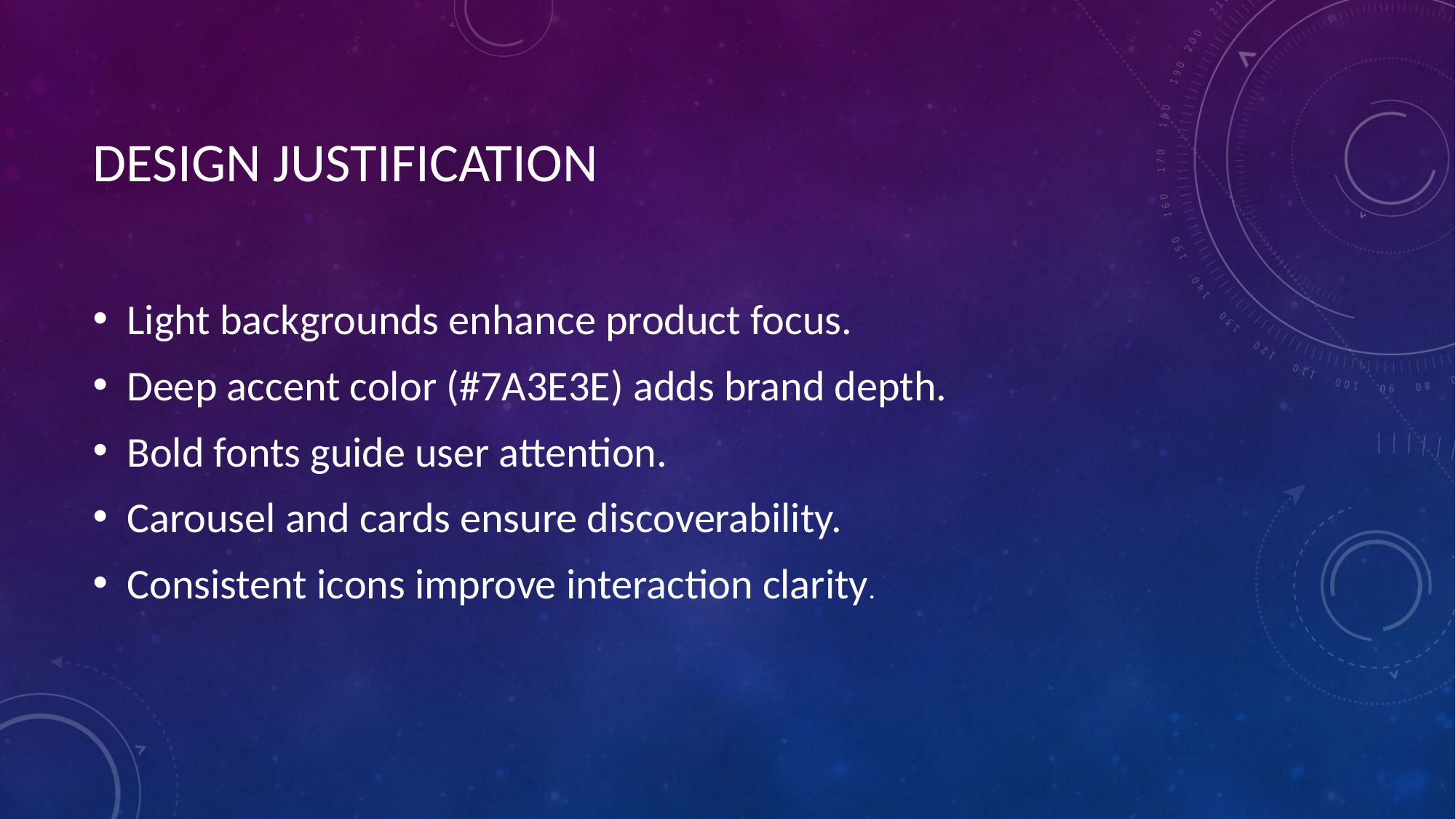

# Design Justification
Light backgrounds enhance product focus.
Deep accent color (#7A3E3E) adds brand depth.
Bold fonts guide user attention.
Carousel and cards ensure discoverability.
Consistent icons improve interaction clarity.